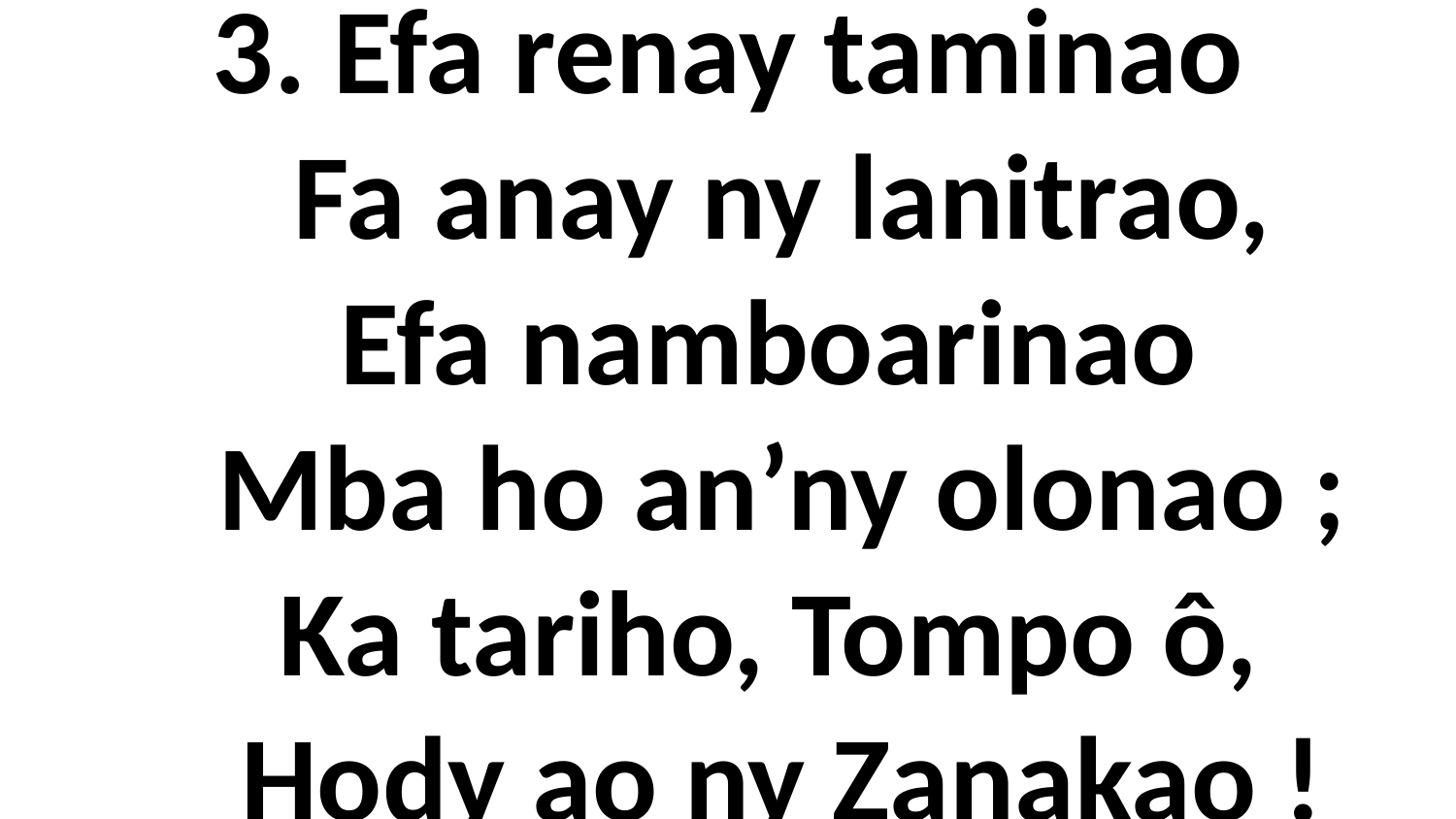

# 3. Efa renay taminao Fa anay ny lanitrao, Efa namboarinao Mba ho an’ny olonao ; Ka tariho, Tompo ô, Hody ao ny Zanakao !